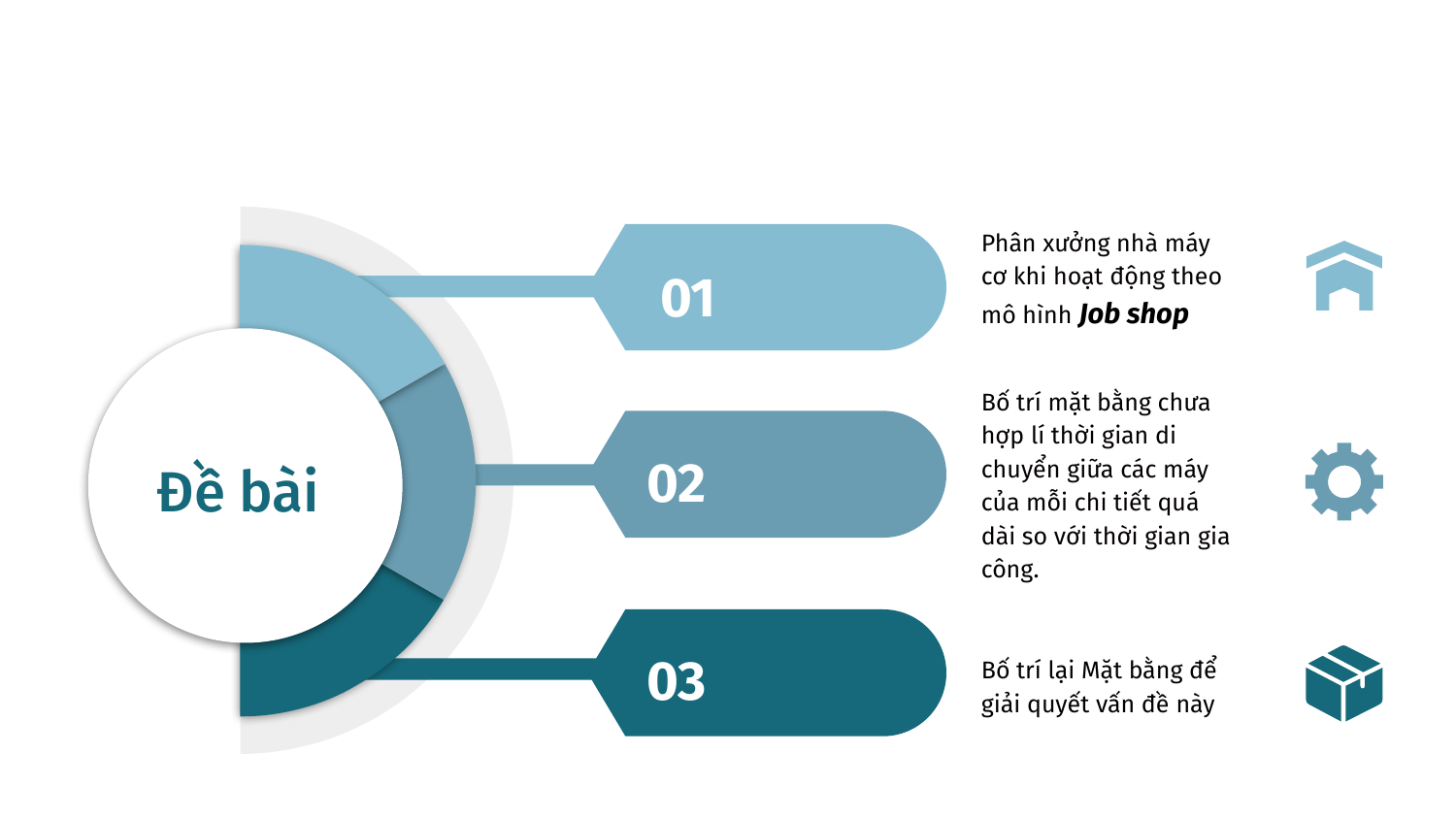

Phân xưởng nhà máy cơ khi hoạt động theo mô hình Job shop
 01

02
Bố trí mặt bằng chưa hợp lí thời gian di chuyển giữa các máy của mỗi chi tiết quá
dài so với thời gian gia công.

Đề bài

03
Bố trí lại Mặt bằng để giải quyết vấn đề này